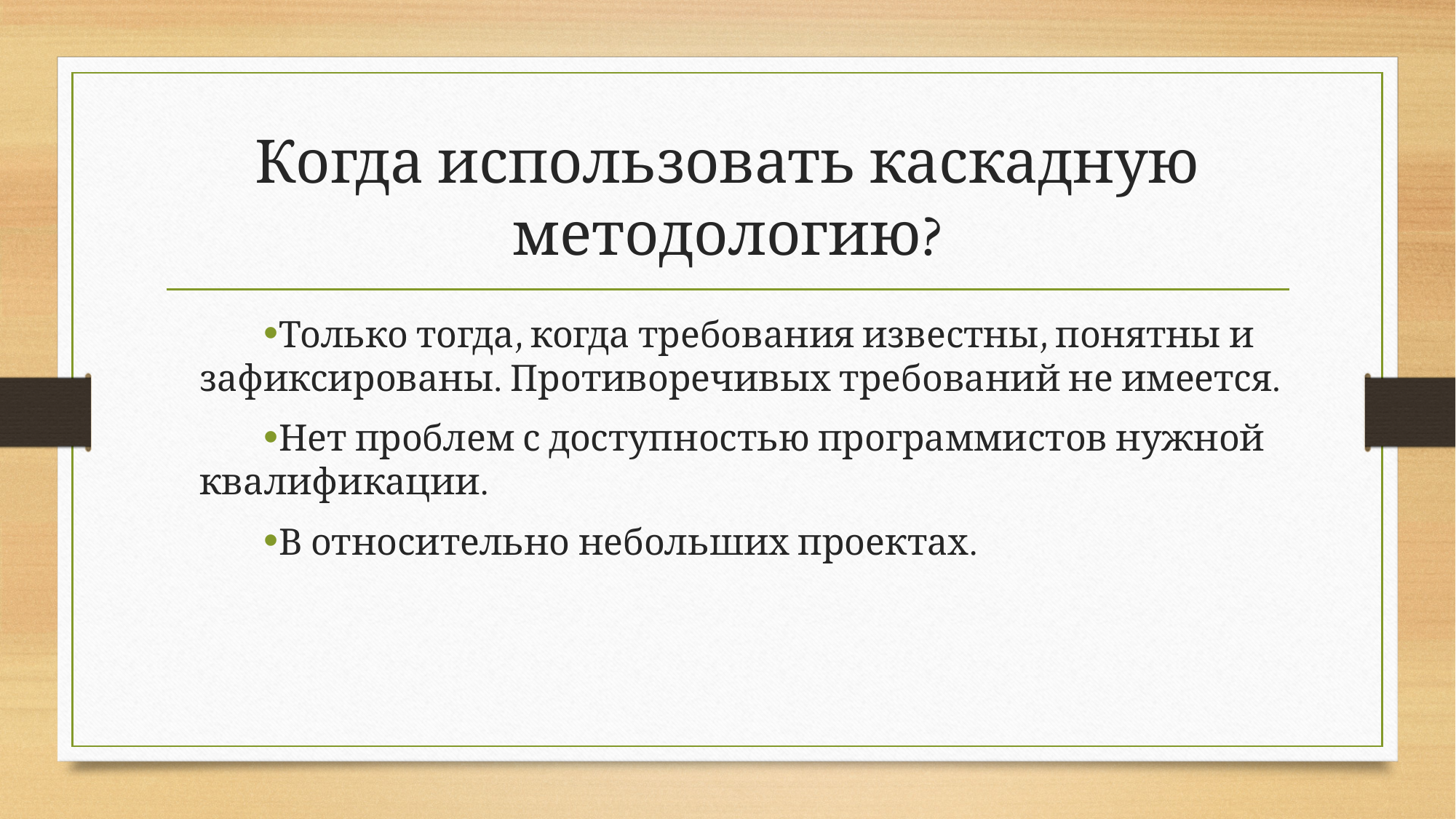

# Когда использовать каскадную методологию?
Только тогда, когда требования известны, понятны и зафиксированы. Противоречивых требований не имеется.
Нет проблем с доступностью программистов нужной квалификации.
В относительно небольших проектах.